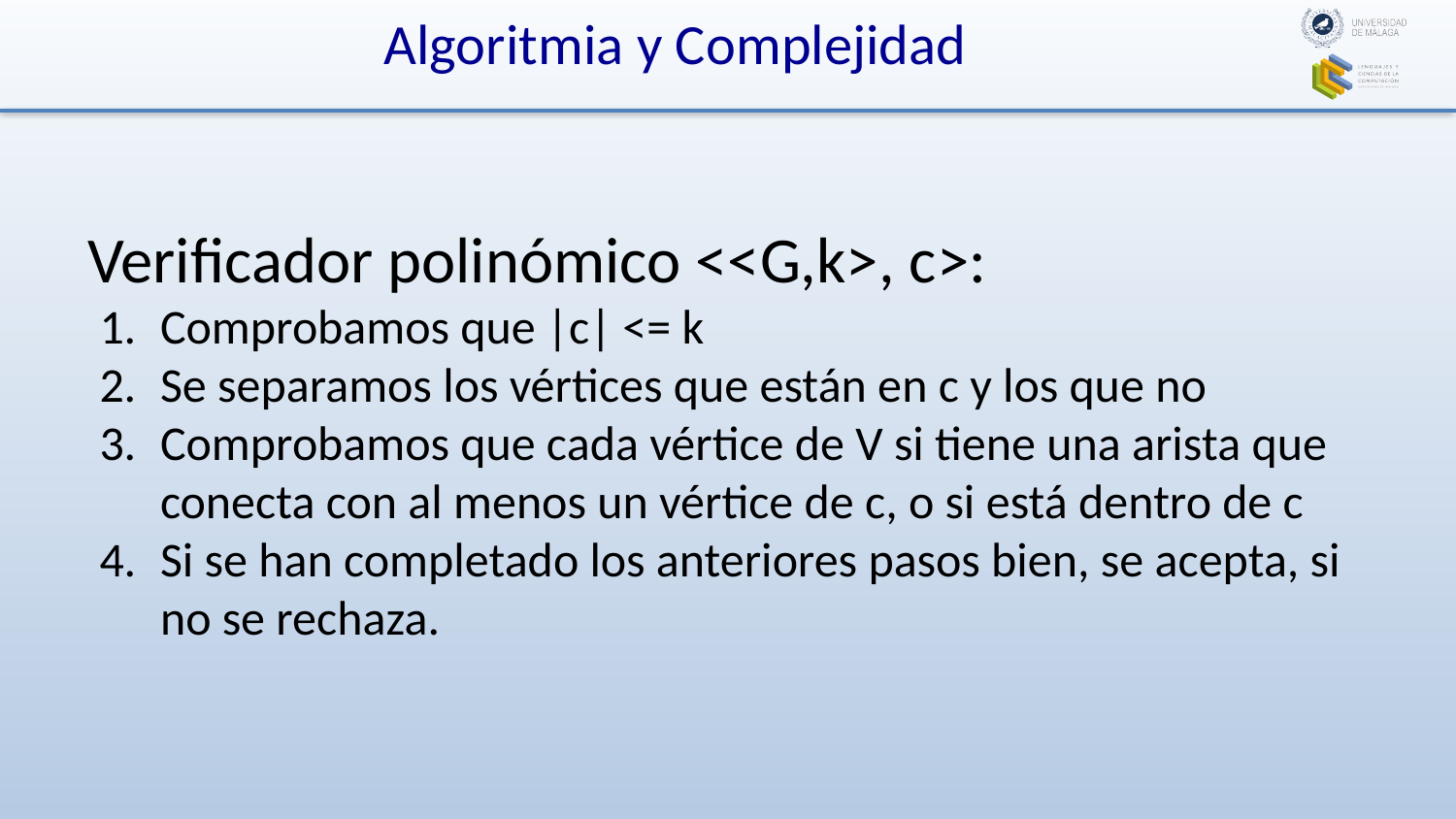

# Algoritmia y Complejidad
Verificador polinómico <<G,k>, c>:
Comprobamos que |c| <= k
Se separamos los vértices que están en c y los que no
Comprobamos que cada vértice de V si tiene una arista que conecta con al menos un vértice de c, o si está dentro de c
Si se han completado los anteriores pasos bien, se acepta, si no se rechaza.